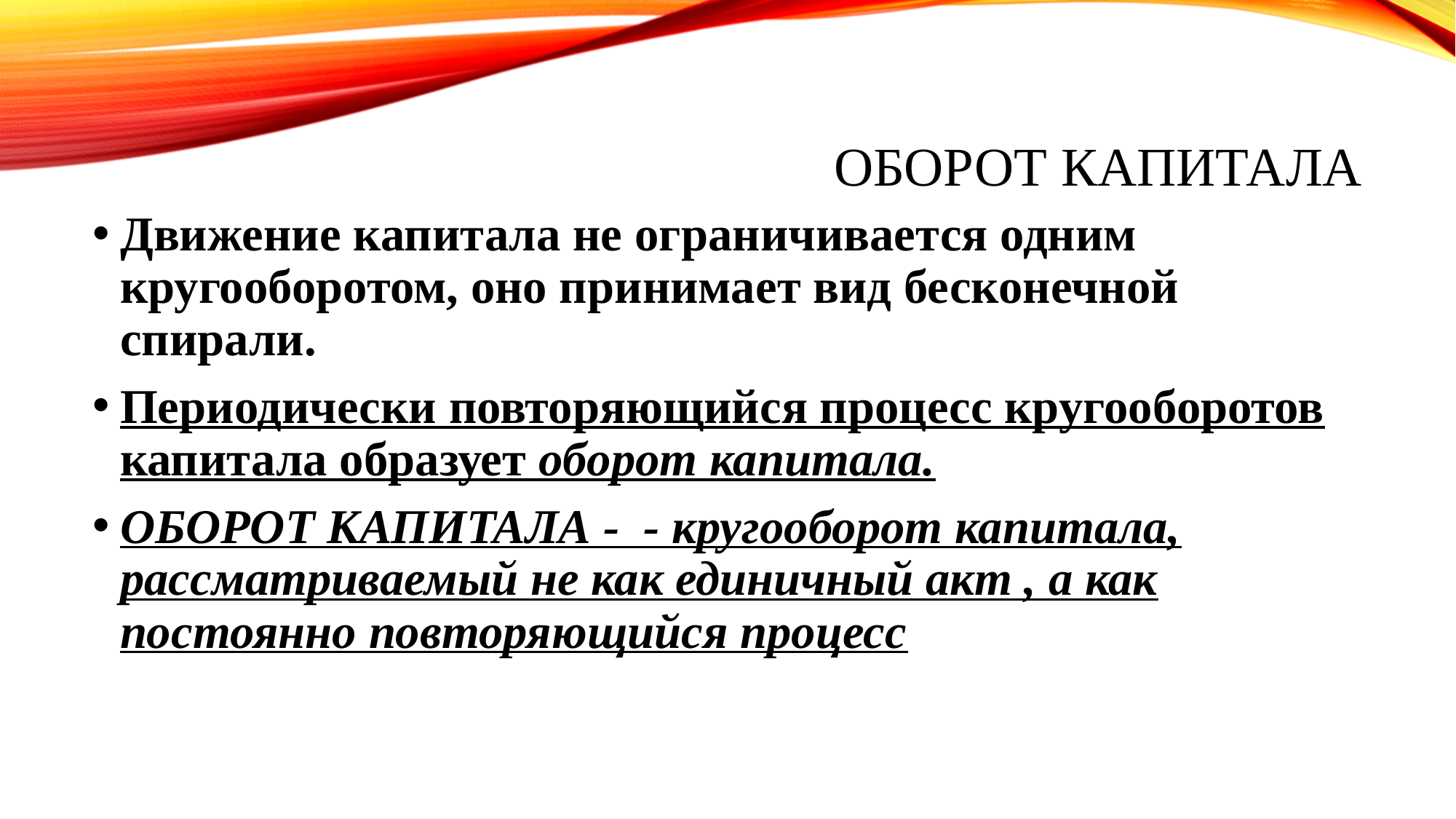

# ОБОРОТ КАПИТАЛА
Движение капитала не ограничивается одним кругооборотом, оно принимает вид бесконечной спирали.
Периодически повторяющийся процесс кругооборотов капитала образует оборот капитала.
ОБОРОТ КАПИТАЛА -  - кругооборот капитала, рассматриваемый не как единичный акт , а как постоянно повторяющийся процесс